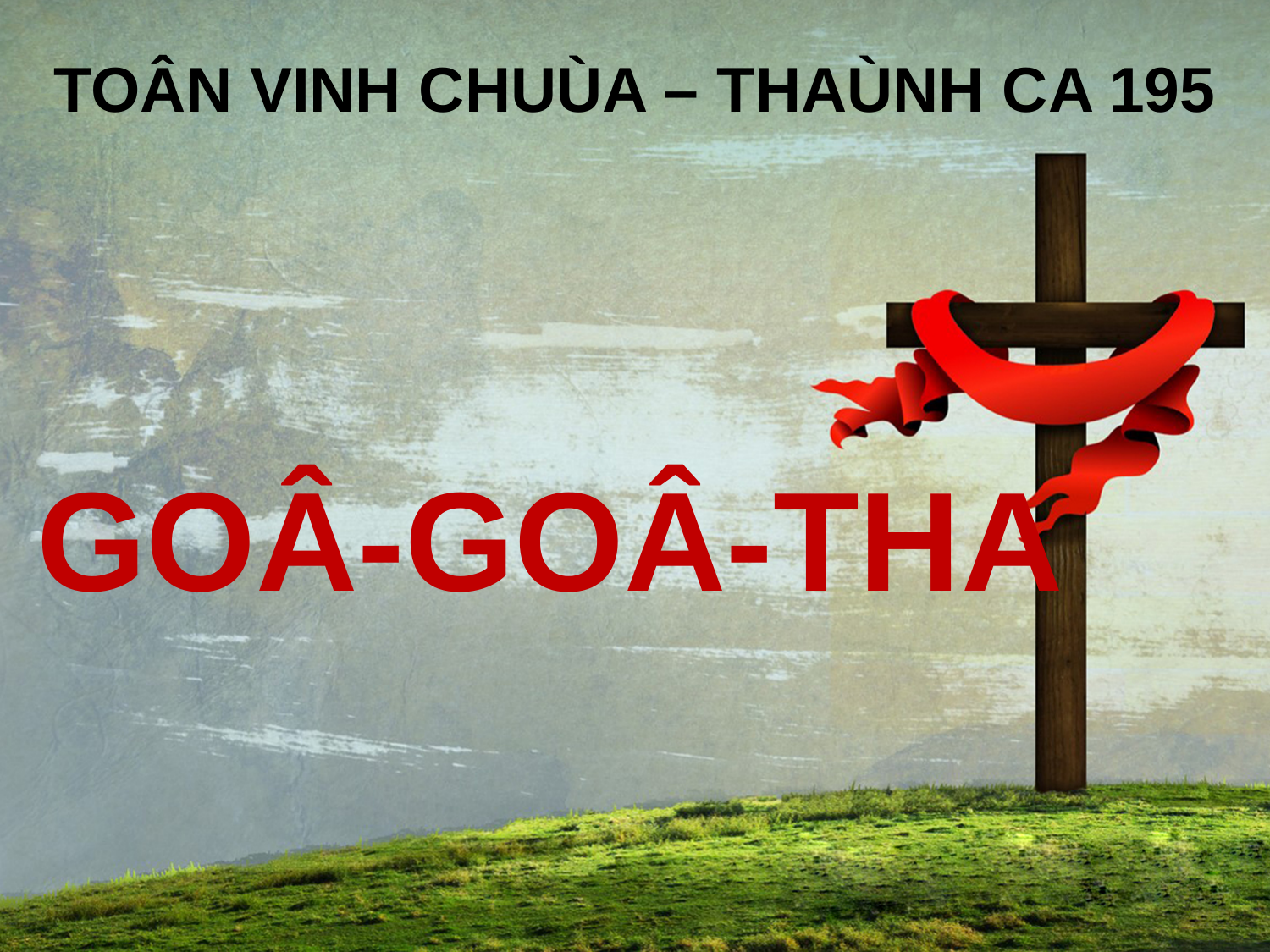

TOÂN VINH CHUÙA – THAÙNH CA 195
GOÂ-GOÂ-THA